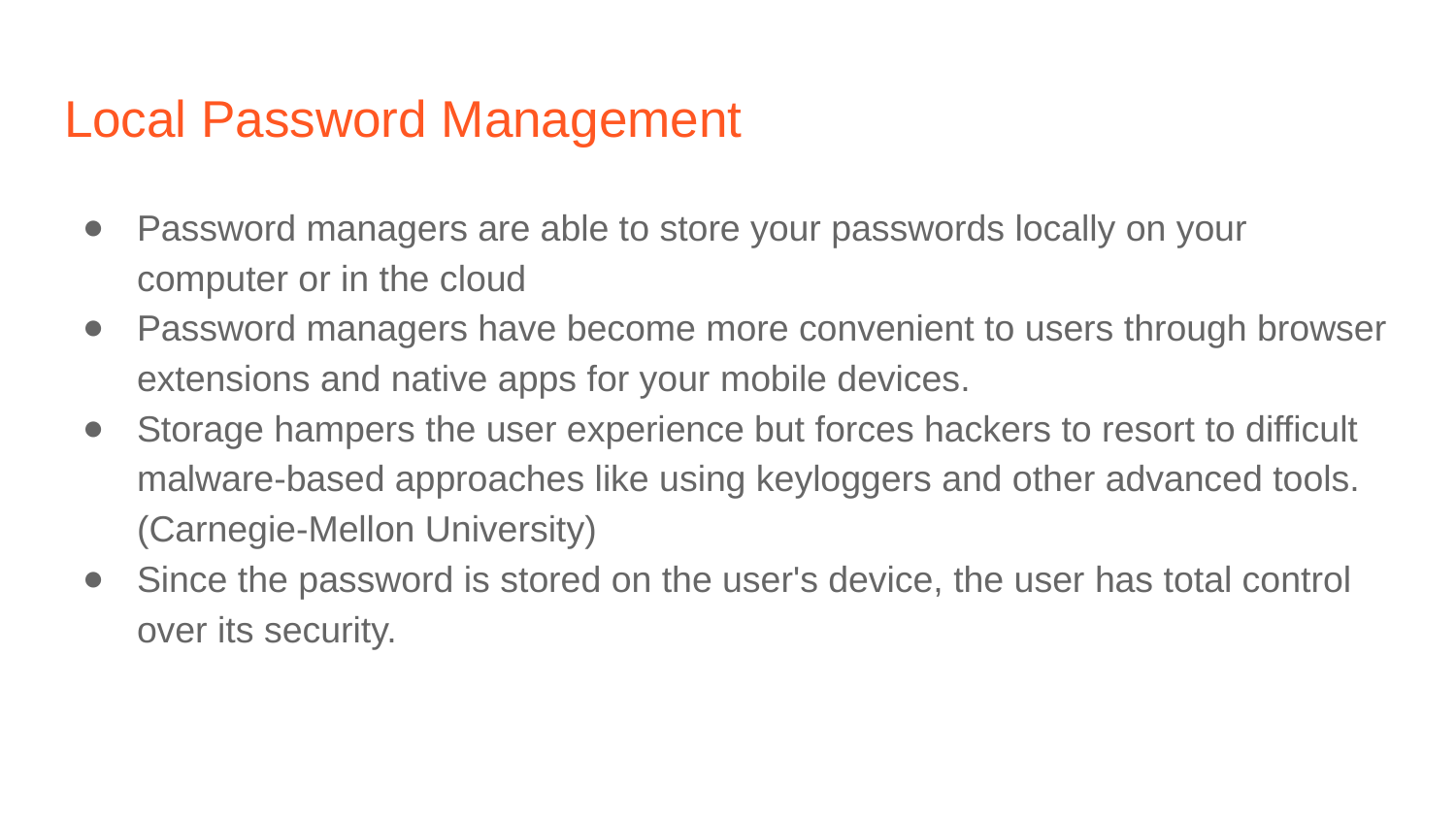

# Local Password Management

Password managers are able to store your passwords locally on your computer or in the cloud
Password managers have become more convenient to users through browser extensions and native apps for your mobile devices.
Storage hampers the user experience but forces hackers to resort to difficult malware-based approaches like using keyloggers and other advanced tools. (Carnegie-Mellon University)
Since the password is stored on the user's device, the user has total control over its security.